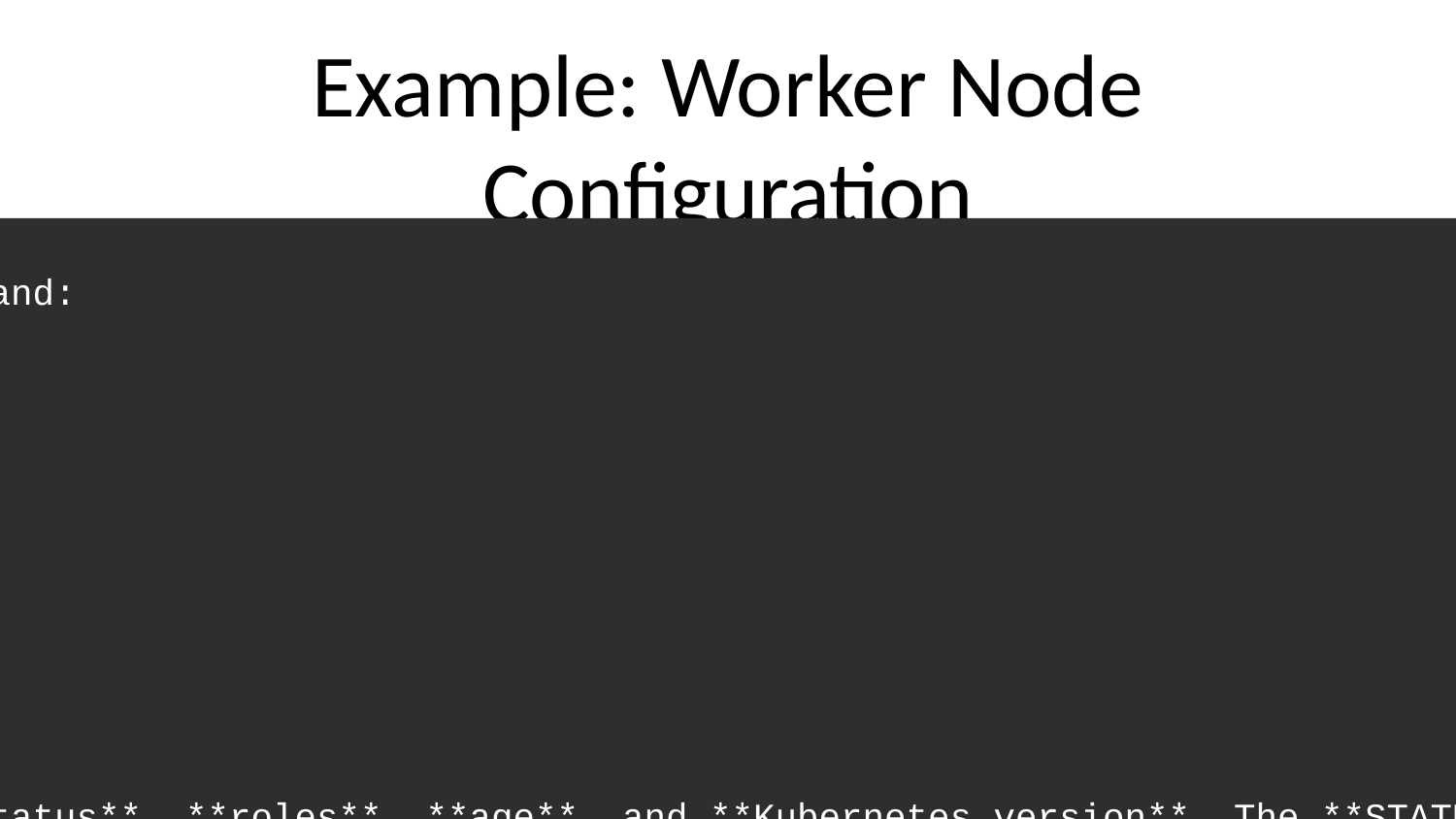

# Example: Worker Node Configuration

To check the status of the worker nodes in a Kubernetes cluster, you can use the following command:
```bash
# List all nodes in the cluster
kubectl get nodes
# Sample output:
NAME            STATUS   ROLES    AGE   VERSION
worker-node-1   Ready    <none>   1d    v1.18.6
worker-node-2   Ready    <none>   1d    v1.18.6
```
The `kubectl get nodes` command will return a list of nodes in the cluster along with their **status**, **roles**, **age**, and **Kubernetes version**. The **STATUS** column shows whether the node is healthy and ready to run Pods. The **ROLES** column can indicate whether the node is a master or worker node (though worker nodes typically don't have specific roles listed). The **AGE** shows how long the node has been part of the cluster. This information is essential for understanding the health and configuration of worker nodes in your cluster.